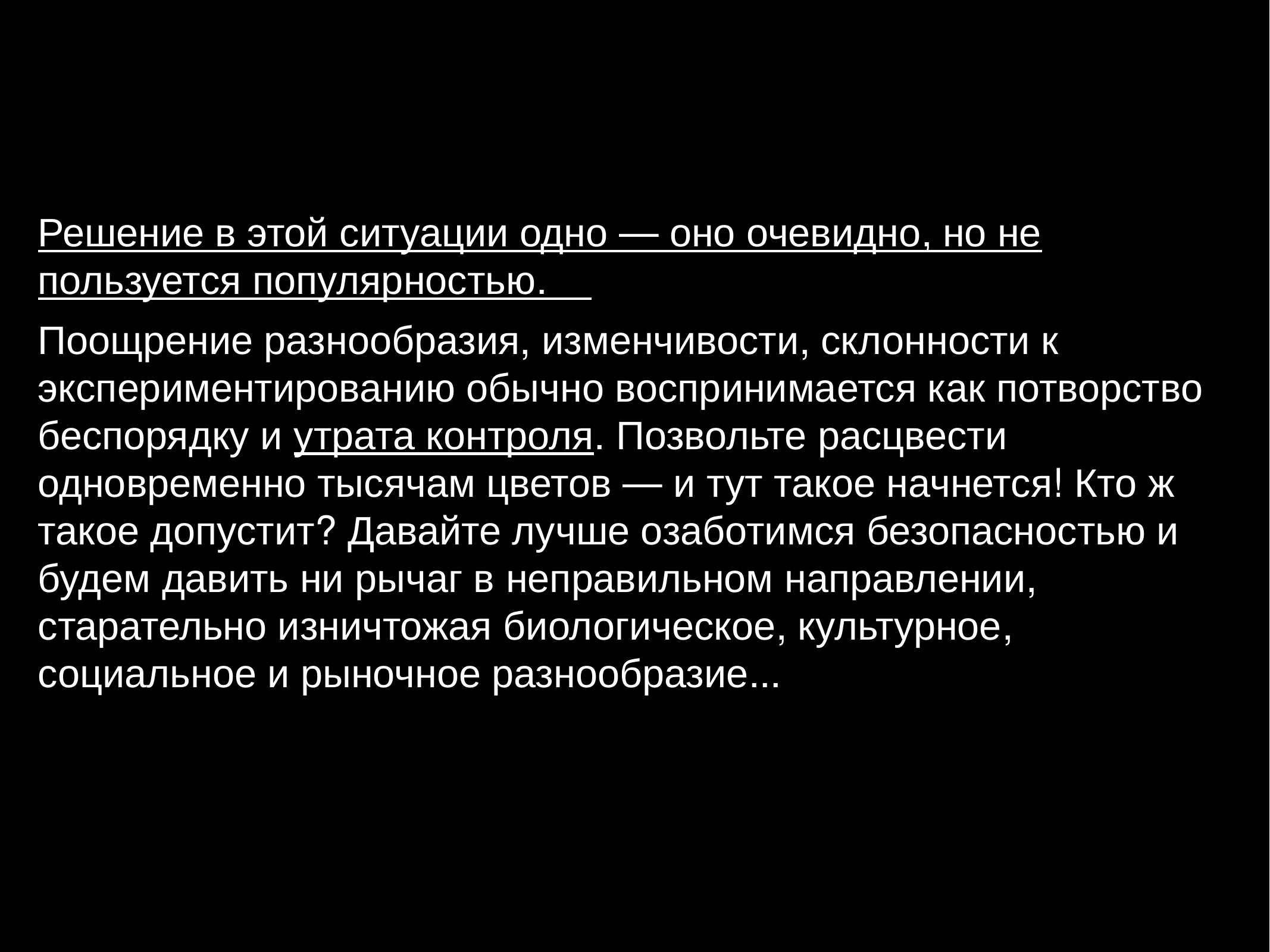

71
Решение в этой ситуации одно — оно очевидно, но не пользуется популярностью.
Поощрение разнообразия, изменчивости, склонности к экспериментированию обычно воспринимается как потворство беспорядку и утрата контроля. Позвольте расцвести одновременно тысячам цветов — и тут такое начнется! Кто ж такое допустит? Давайте лучше озаботимся безопасностью и будем давить ни рычаг в неправильном направлении, старательно изничтожая биологическое, культурное, социальное и рыночное разнообразие...